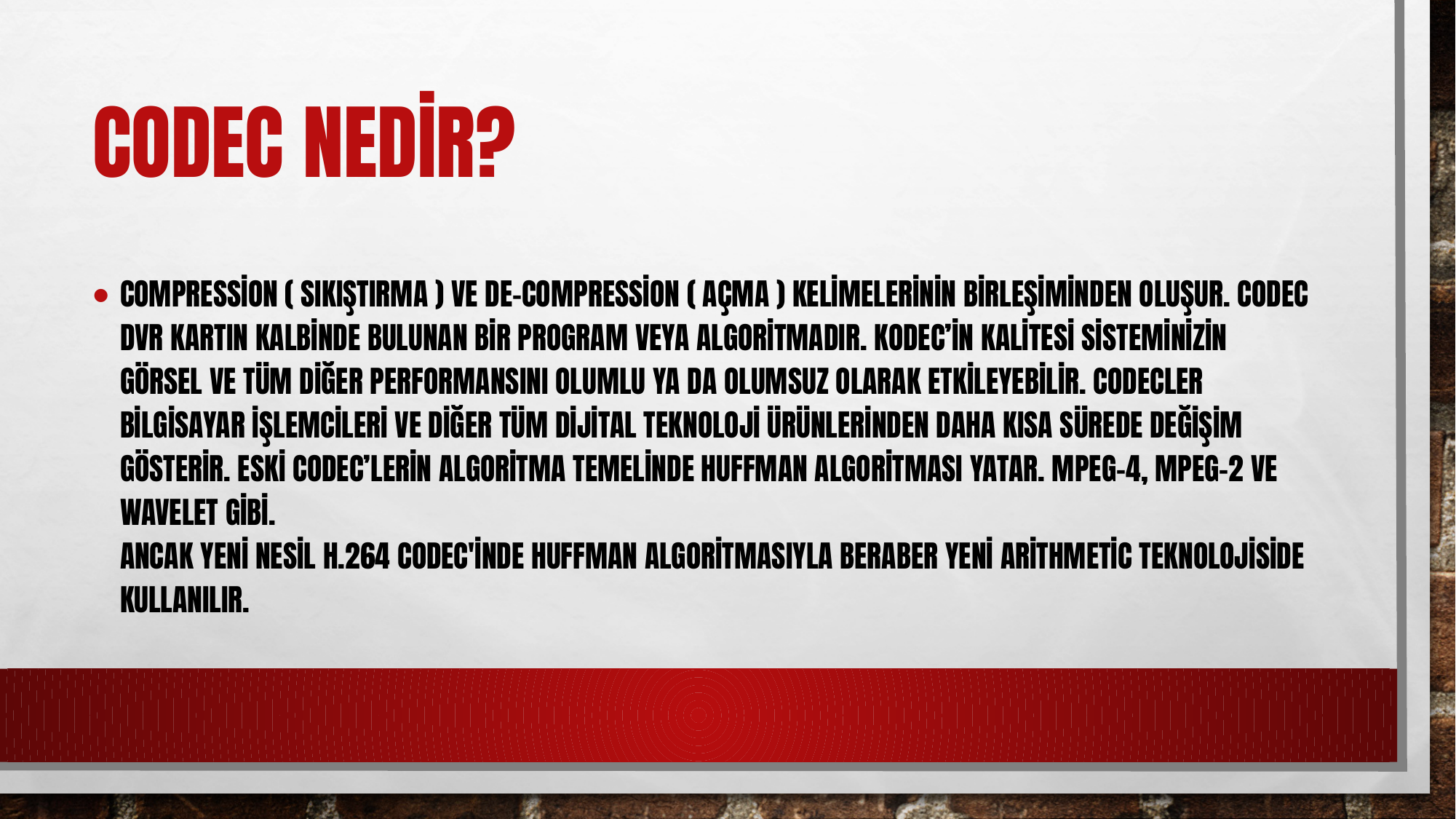

# codec nedir?
Compression ( sıkıştırma ) ve de-compression ( açma ) kelimelerinin birleşiminden oluşur. codec DVR kartın kalbinde bulunan bir program veya algoritmadır. KodeC’in kalitesi sisteminizin görsel ve tüm diğer performansını olumlu Ya da olumsuz olarak etkileyebilir. Codecler bilgisayar işlemcileri ve diğer tüm dijital teknoloji ürünlerinden daha kısa sürede değişim gösterir. Eski codec’lerin algoritma temelinde Huffman algoritması yatar. MPEG-4, MPEG-2 ve wavelet gibi.
Ancak yeni nesil H.264 codec'inde Huffman algoritmasıyla beraber yeni Arithmetic teknolojiside kullanılır.